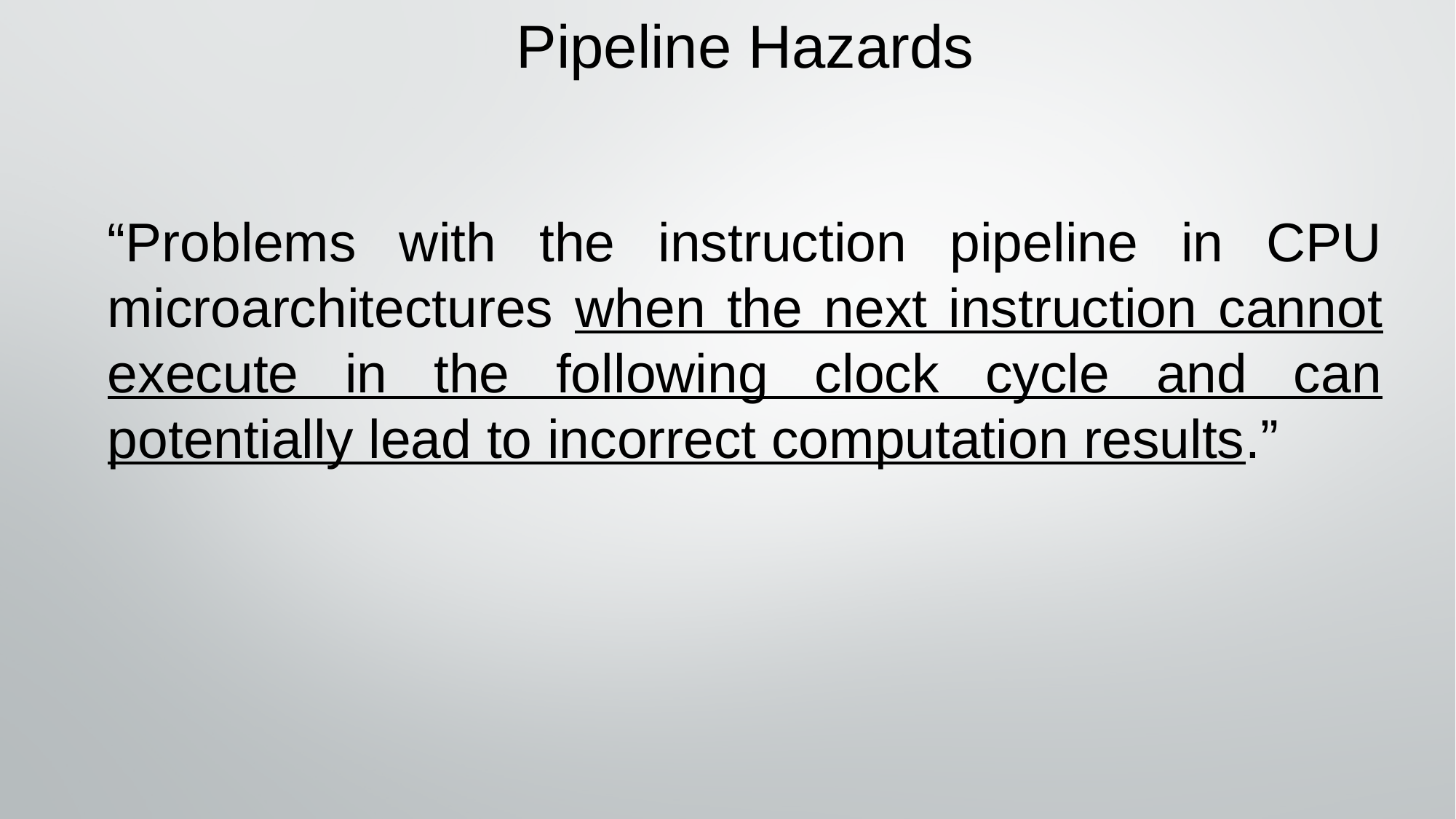

# Pipeline Hazards
“Problems with the instruction pipeline in CPU microarchitectures when the next instruction cannot execute in the following clock cycle and can potentially lead to incorrect computation results.”